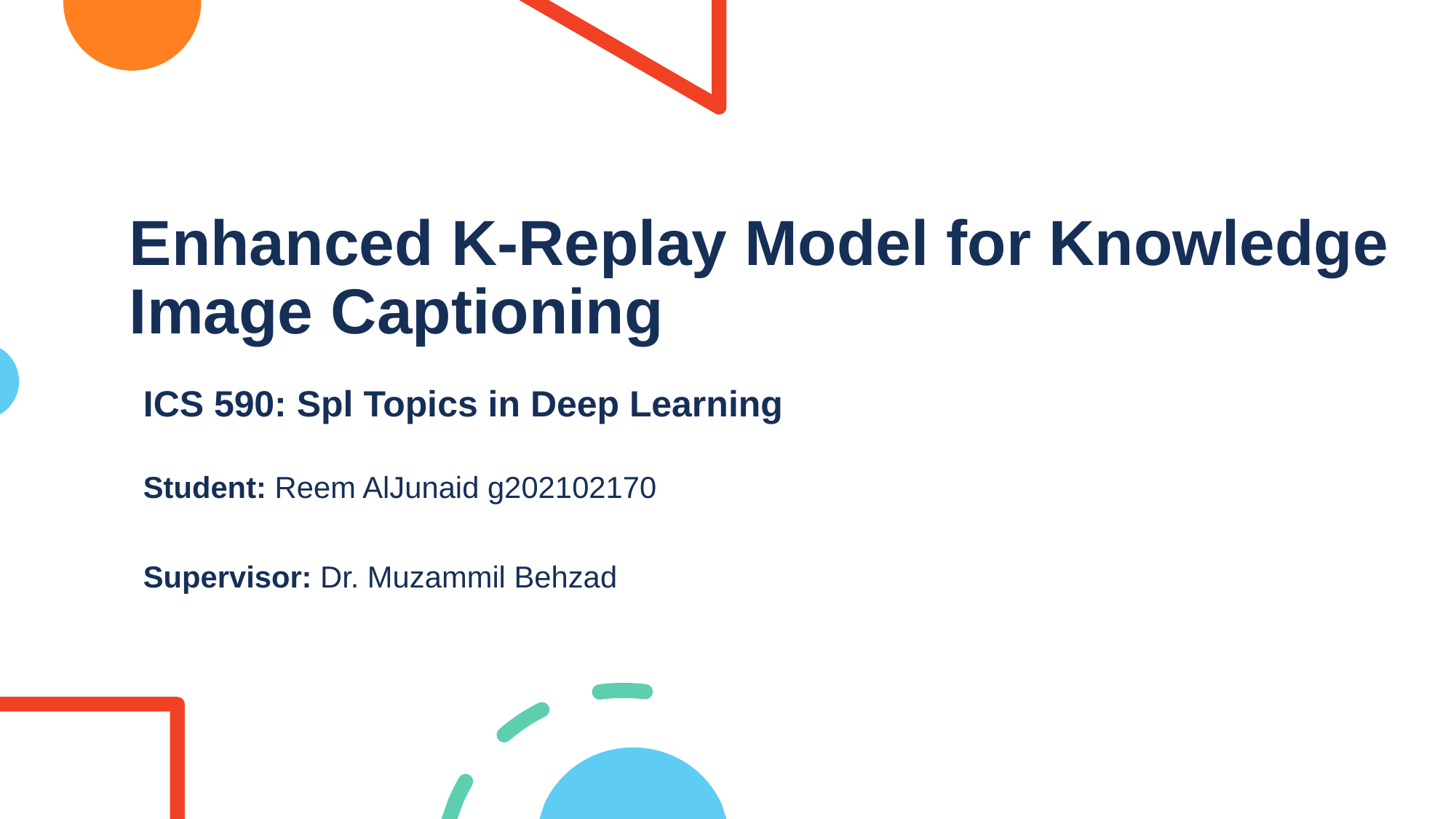

# Enhanced K-Replay Model for Knowledge Image Captioning

ICS 590: Spl Topics in Deep Learning

Student: Reem AlJunaid g202102170

Supervisor: Dr. Muzammil Behzad